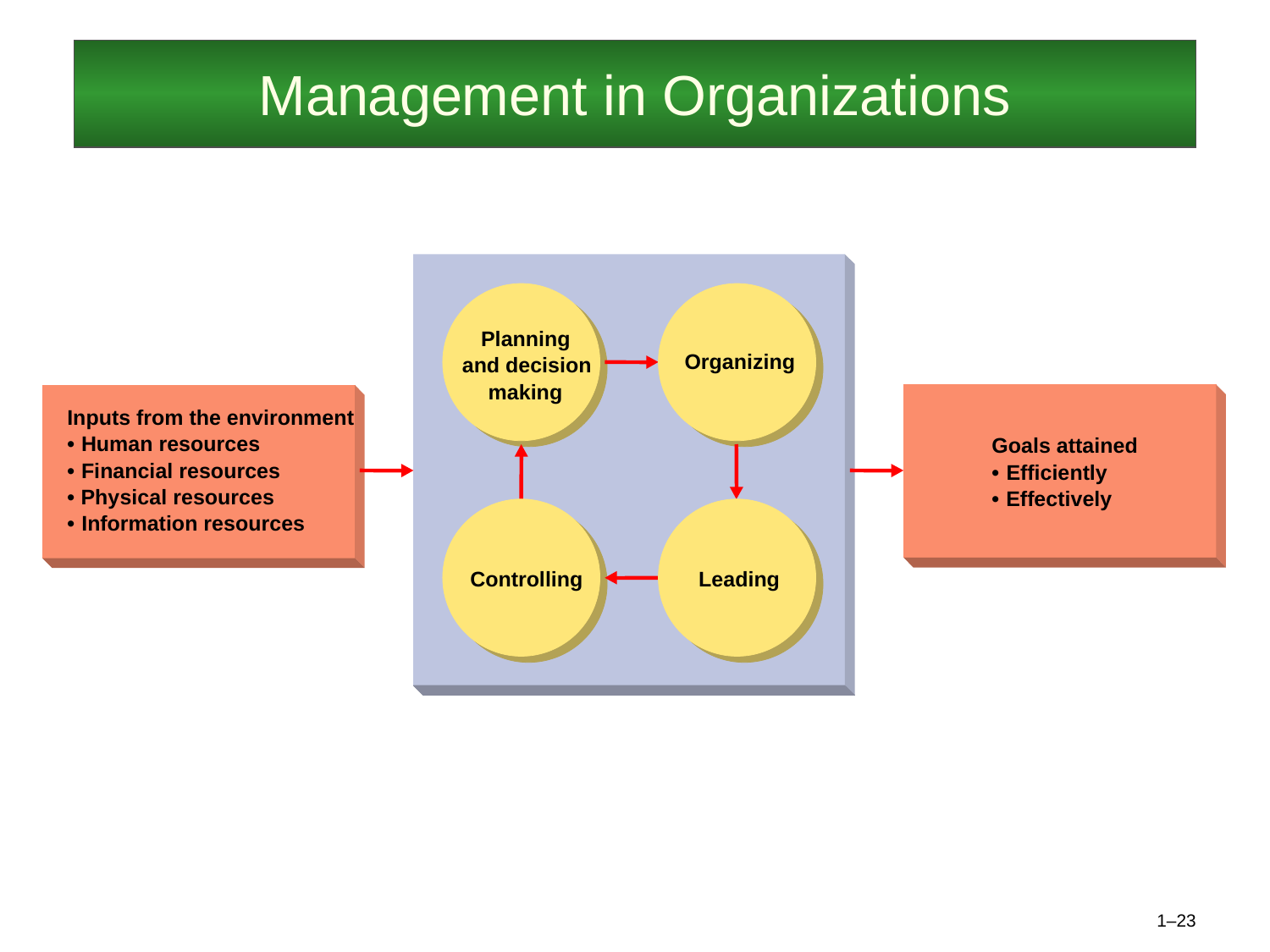

# Management in Organizations

Planning
Organizing
and decision

making

Inputs from the environment
•
Human resources
Goals attained

•
Financial resources
•
Efficiently

•
Physical resources
•
Effectively

•
Information resources

Controlling
Leading

1–23